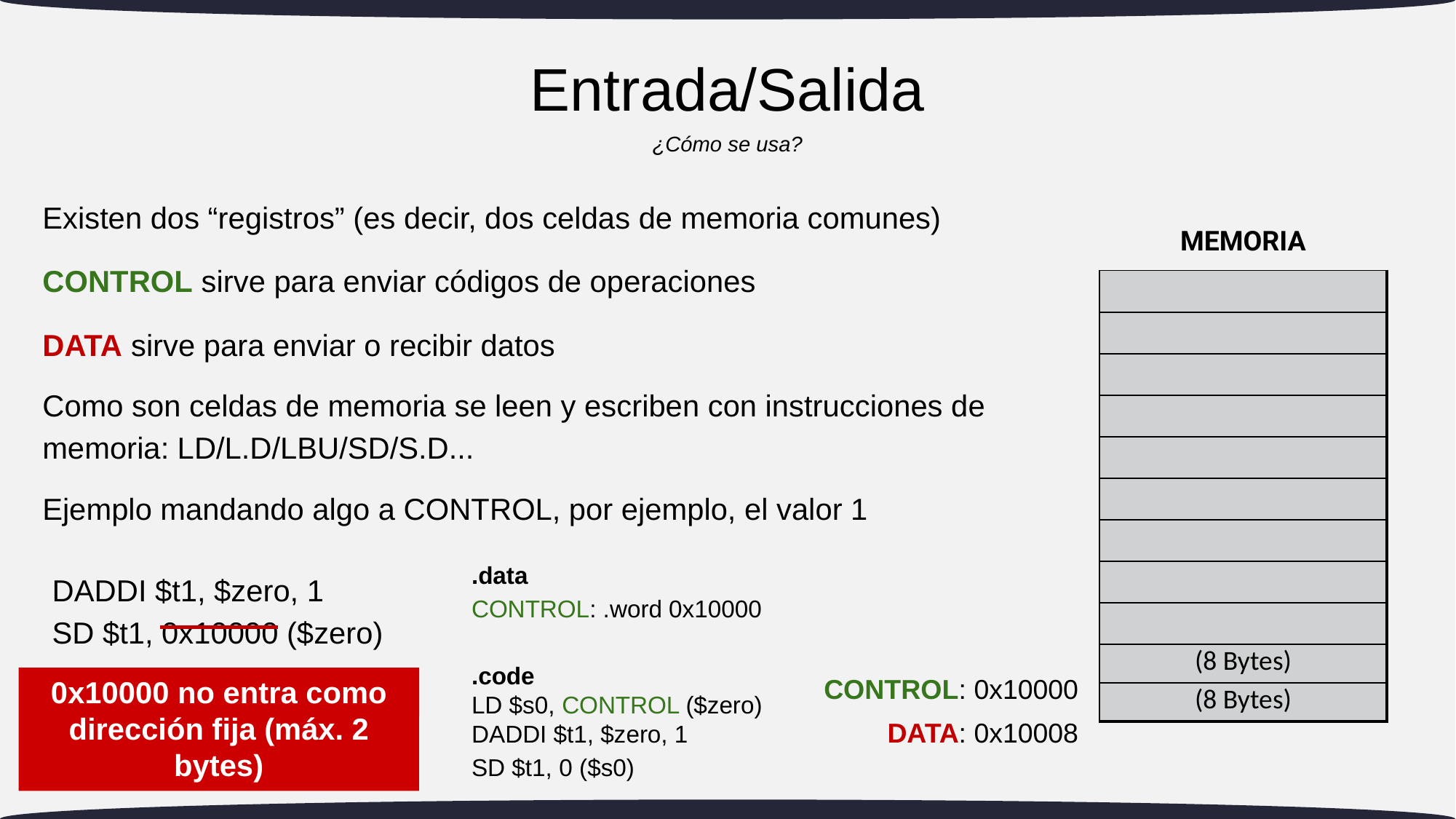

# Entrada/Salida
¿Cómo se usa?
Existen dos “registros” (es decir, dos celdas de memoria comunes)
MEMORIA
CONTROL sirve para enviar códigos de operaciones
|  |
| --- |
|  |
|  |
|  |
|  |
|  |
|  |
|  |
|  |
| (8 Bytes) |
| (8 Bytes) |
DATA sirve para enviar o recibir datos
Como son celdas de memoria se leen y escriben con instrucciones de memoria: LD/L.D/LBU/SD/S.D...
Ejemplo mandando algo a CONTROL, por ejemplo, el valor 1
DADDI $t1, $zero, 1
SD $t1, 0x10000 ($zero)
.data
CONTROL: .word 0x10000

.code
LD $s0, CONTROL ($zero) DADDI $t1, $zero, 1
SD $t1, 0 ($s0)
0x10000 no entra como dirección fija (máx. 2 bytes)
CONTROL: 0x10000
DATA: 0x10008